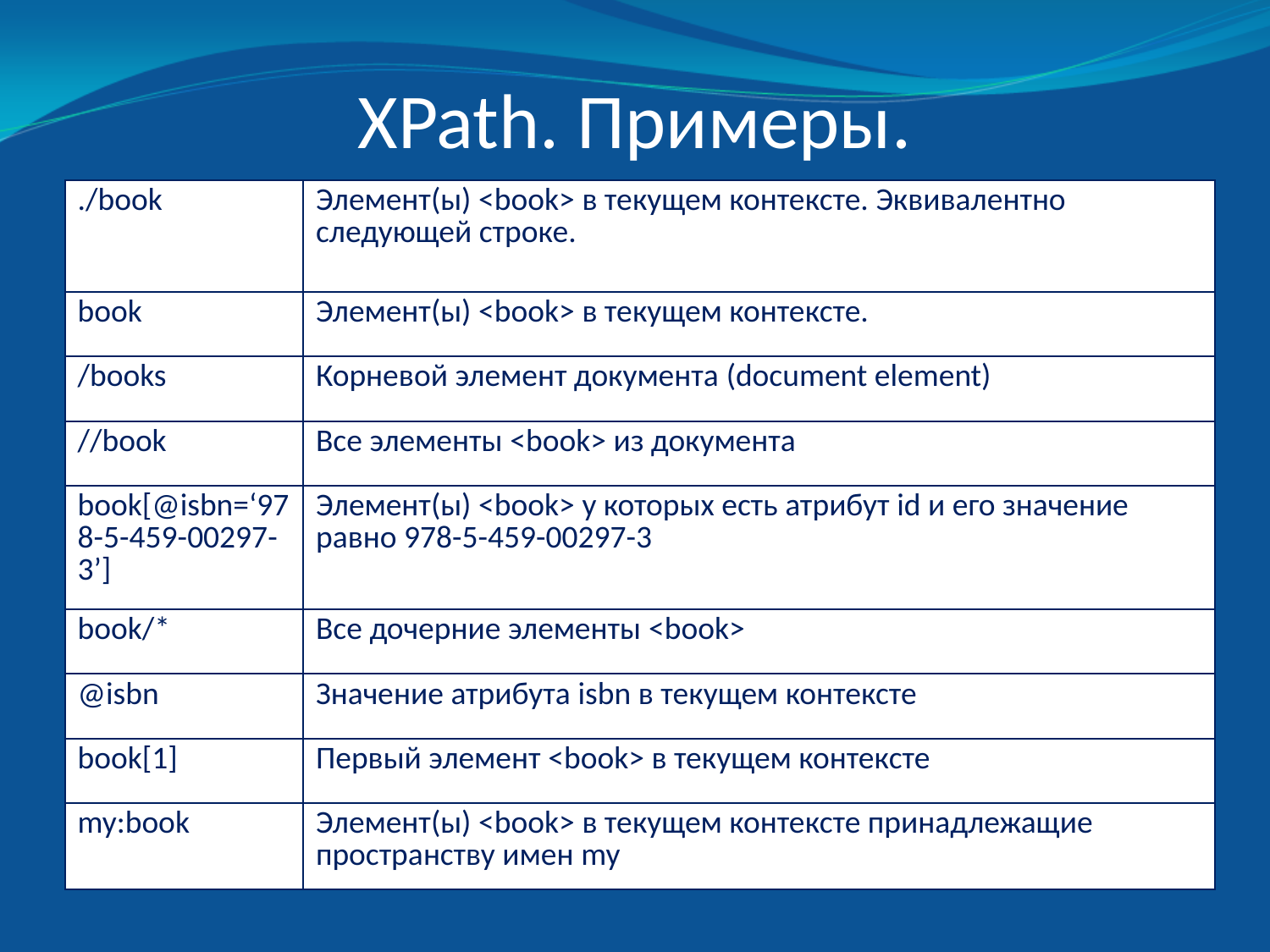

# XPath. Примеры.
| ./book | Элемент(ы) <book> в текущем контексте. Эквивалентно следующей строке. |
| --- | --- |
| book | Элемент(ы) <book> в текущем контексте. |
| /books | Корневой элемент документа (document element) |
| //book | Все элементы <book> из документа |
| book[@isbn=‘978-5-459-00297-3’] | Элемент(ы) <book> у которых есть атрибут id и его значение равно 978-5-459-00297-3 |
| book/\* | Все дочерние элементы <book> |
| @isbn | Значение атрибута isbn в текущем контексте |
| book[1] | Первый элемент <book> в текущем контексте |
| my:book | Элемент(ы) <book> в текущем контексте принадлежащие пространству имен my |